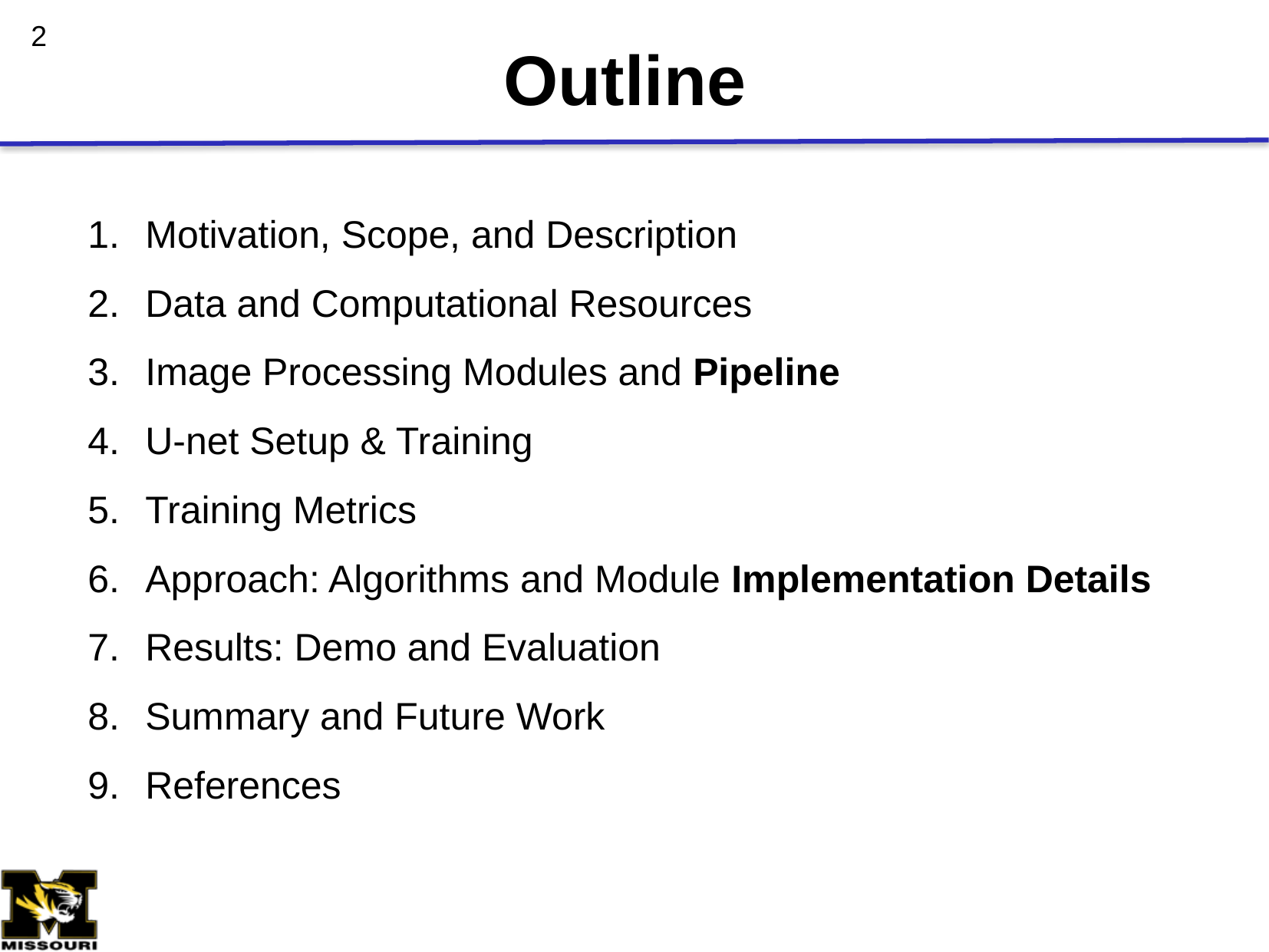

# Outline
2
Motivation, Scope, and Description
Data and Computational Resources
Image Processing Modules and Pipeline
U-net Setup & Training
Training Metrics
Approach: Algorithms and Module Implementation Details
Results: Demo and Evaluation
Summary and Future Work
References